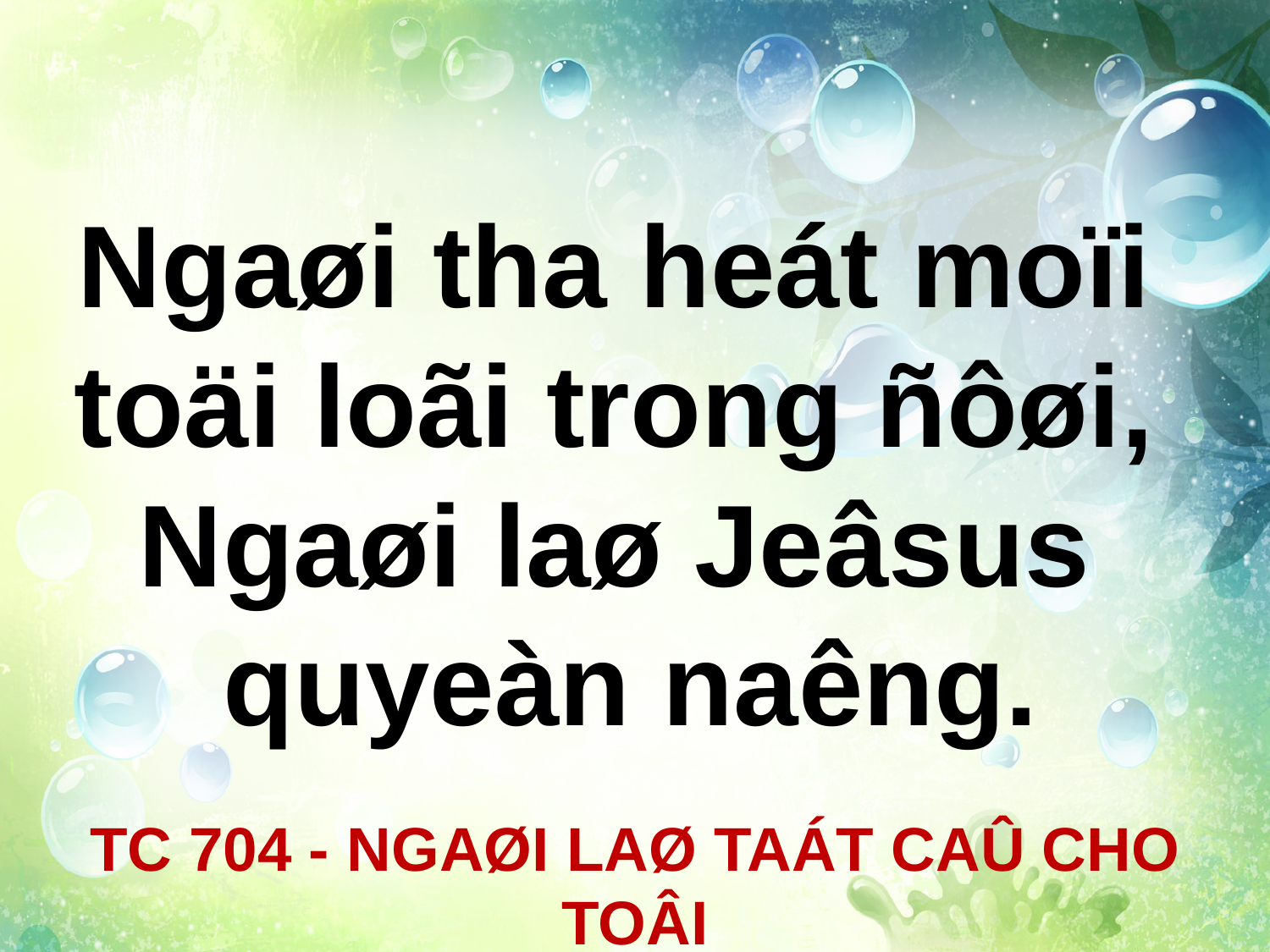

Ngaøi tha heát moïi
toäi loãi trong ñôøi,
Ngaøi laø Jeâsus
quyeàn naêng.
TC 704 - NGAØI LAØ TAÁT CAÛ CHO TOÂI